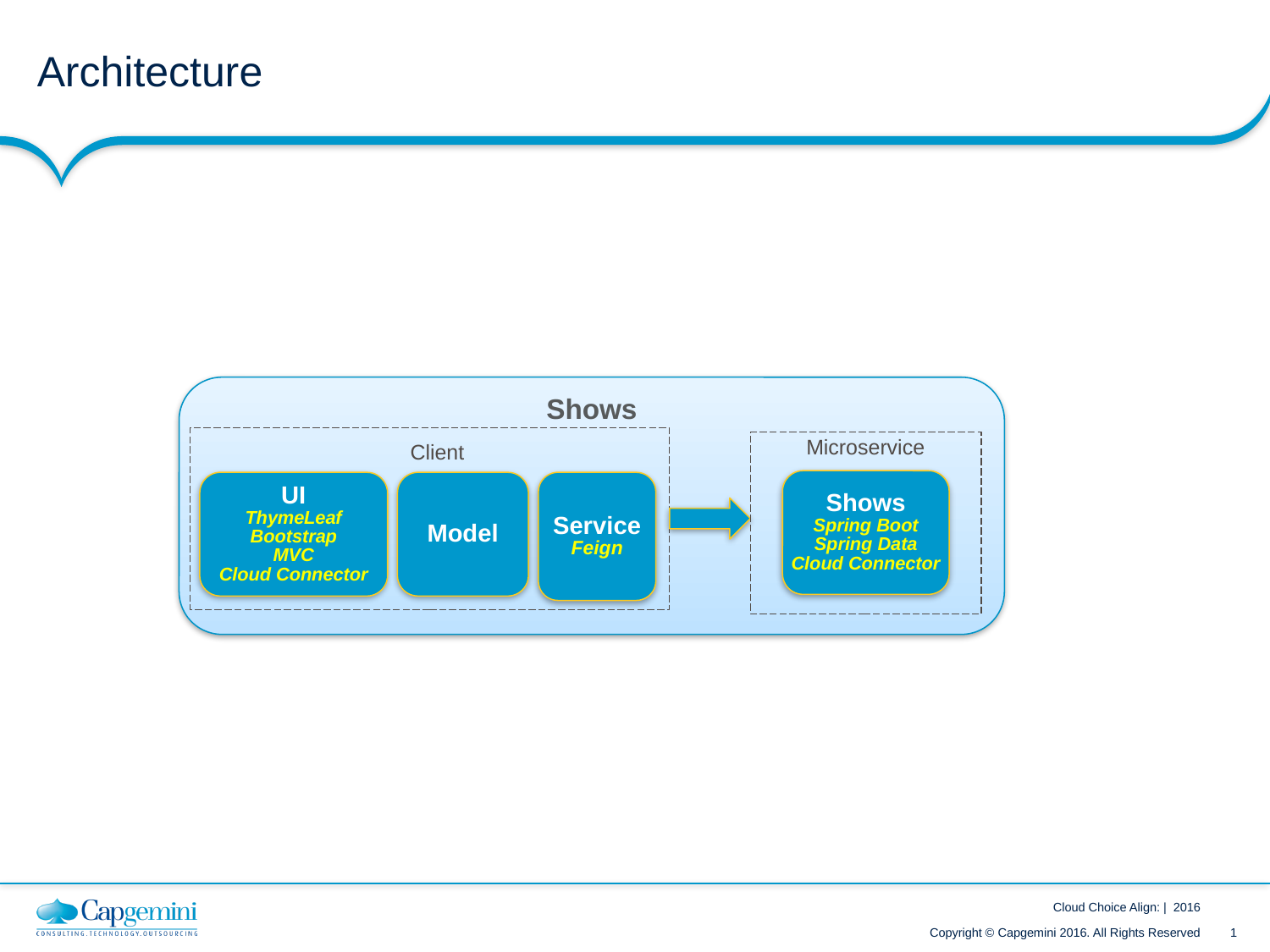

# Architecture
Shows

Microservice
Client

Shows
Spring Boot
Spring Data
Cloud Connector
UI
ThymeLeaf
Bootstrap
MVC
Cloud Connector
Model
Service
Feign